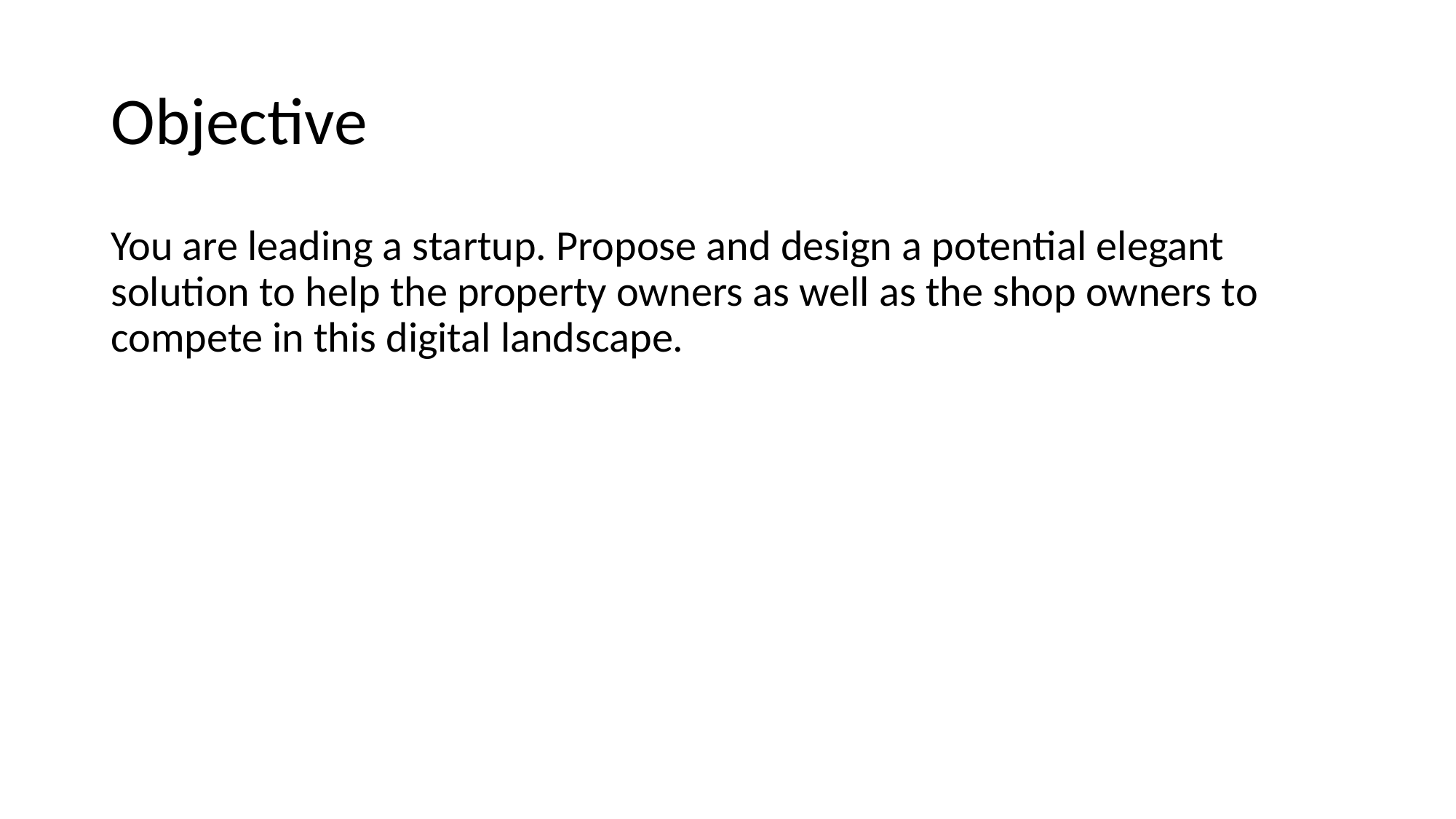

# Objective
You are leading a startup. Propose and design a potential elegant solution to help the property owners as well as the shop owners to compete in this digital landscape.